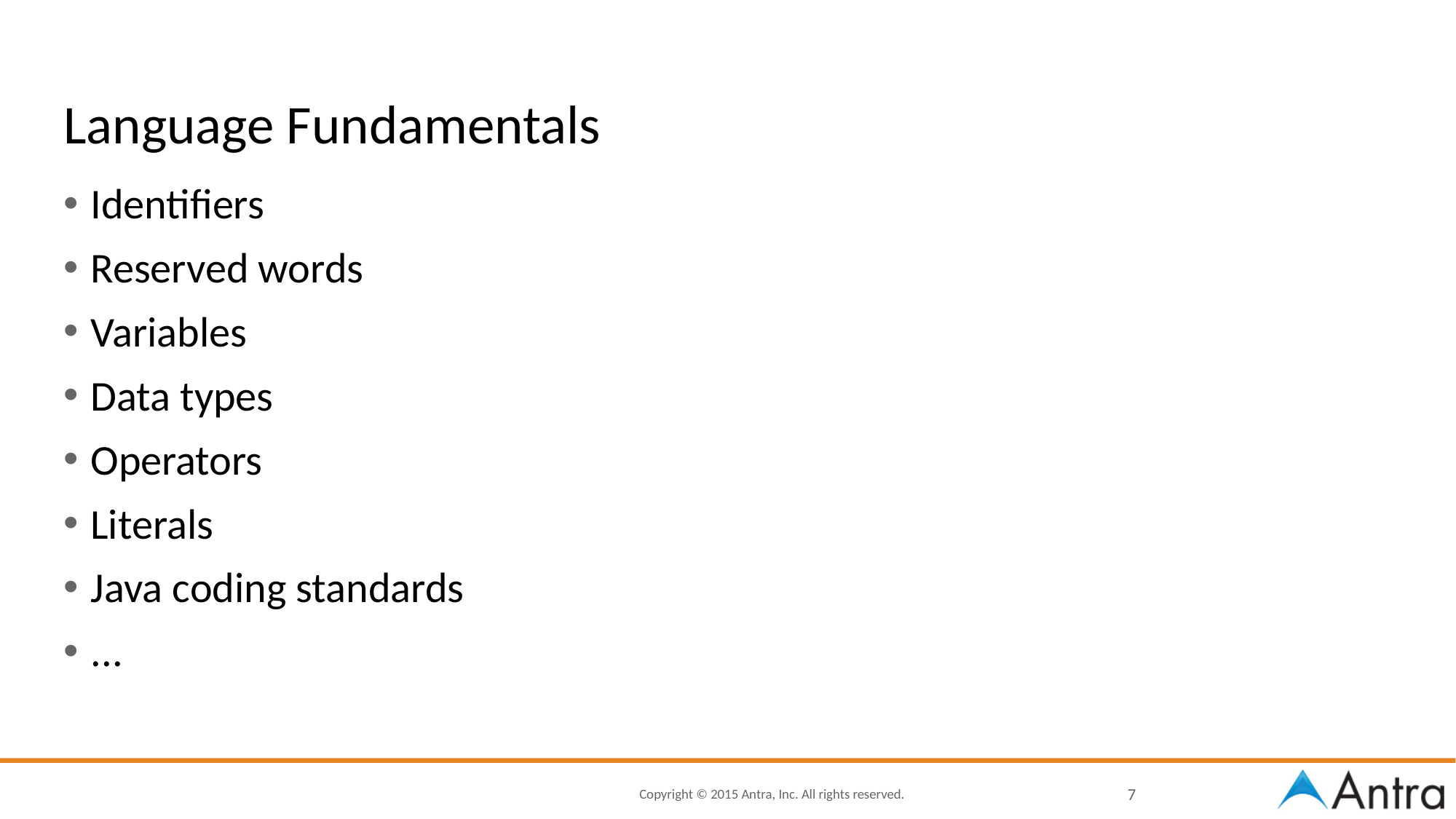

# Language Fundamentals
Identifiers
Reserved words
Variables
Data types
Operators
Literals
Java coding standards
...
7